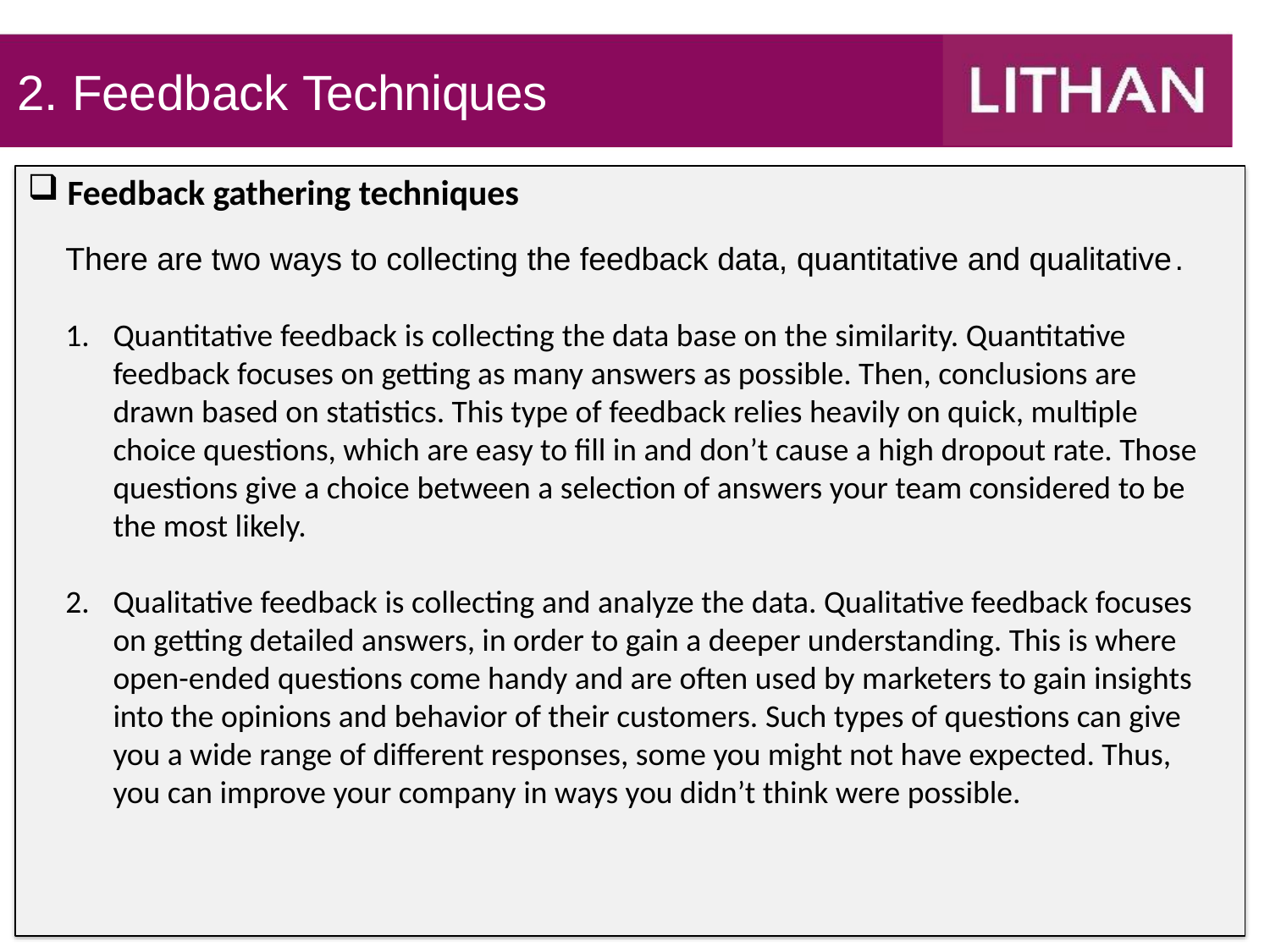

# 2. Feedback Techniques

Feedback gathering techniques
There are two ways to collecting the feedback data, quantitative and qualitative .

Quantitative feedback is collecting the data base on the similarity. Quantitative feedback focuses on getting as many answers as possible. Then, conclusions are drawn based on statistics. This type of feedback relies heavily on quick, multiple choice questions, which are easy to fill in and don’t cause a high dropout rate. Those questions give a choice between a selection of answers your team considered to be the most likely.

Qualitative feedback is collecting and analyze the data. Qualitative feedback focuses on getting detailed answers, in order to gain a deeper understanding. This is where open-ended questions come handy and are often used by marketers to gain insights into the opinions and behavior of their customers. Such types of questions can give you a wide range of different responses, some you might not have expected. Thus, you can improve your company in ways you didn’t think were possible.